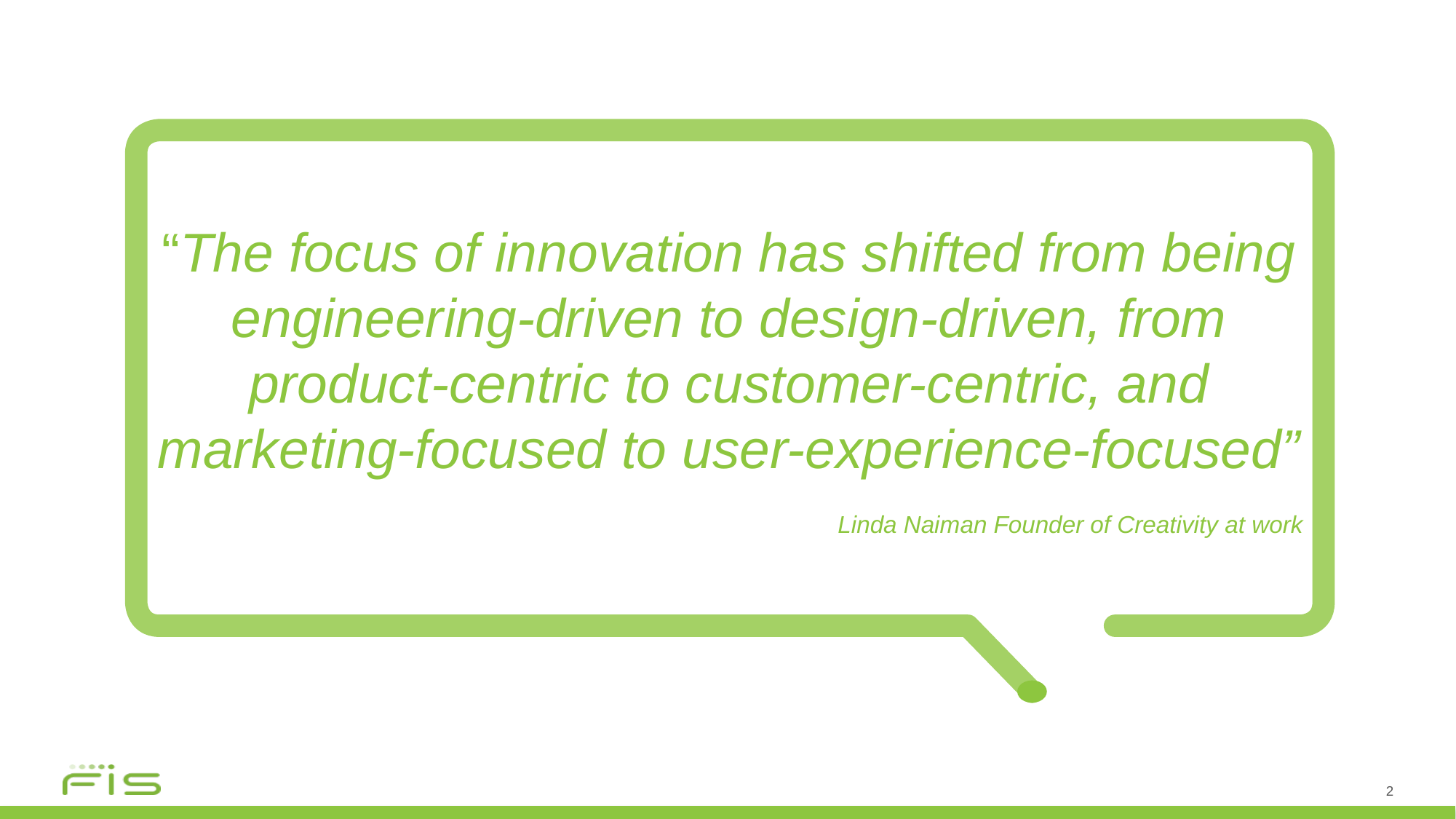

“The focus of innovation has shifted from being engineering-driven to design-driven, from product-centric to customer-centric, and marketing-focused to user-experience-focused”

Linda Naiman Founder of Creativity at work
2